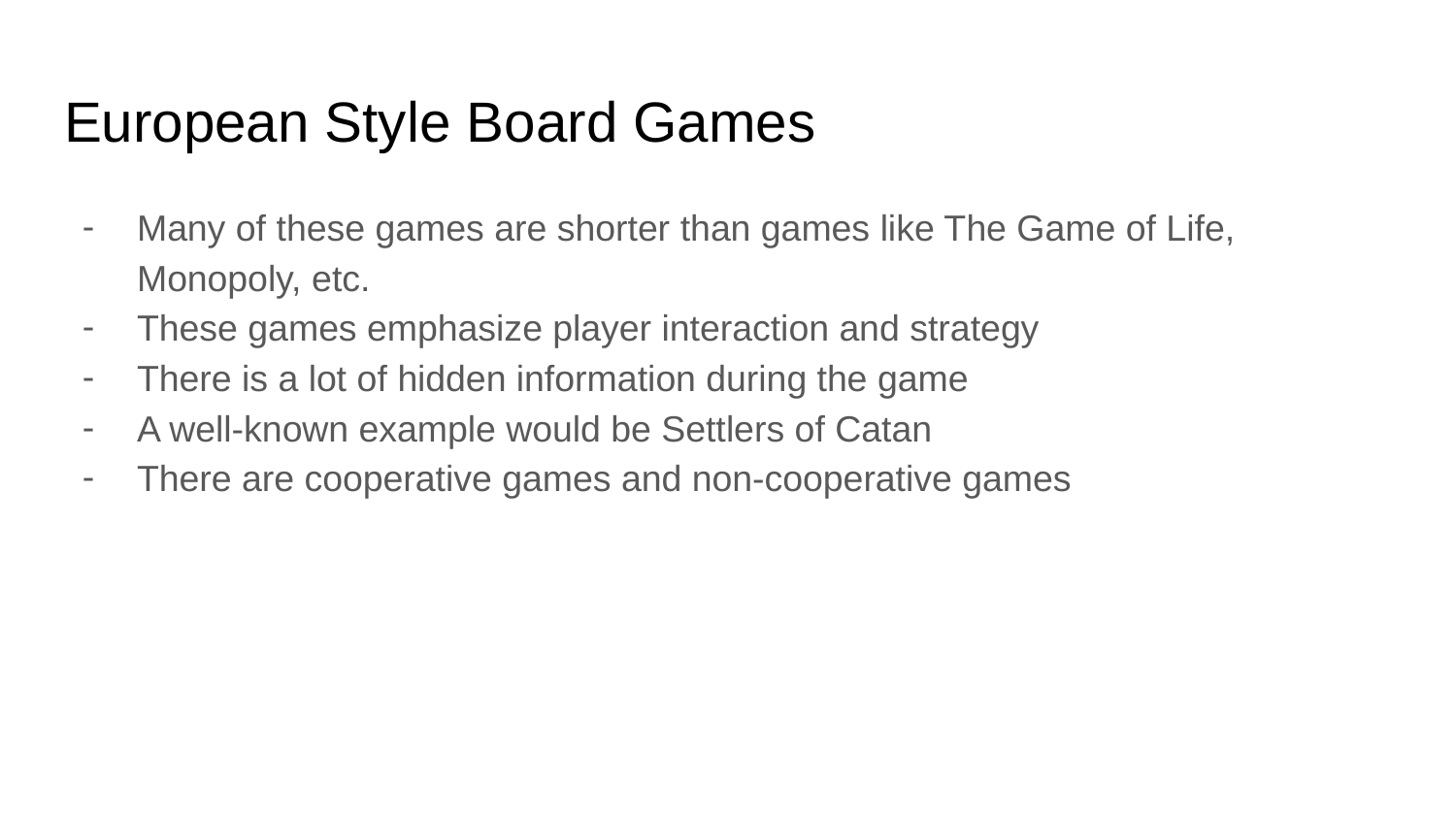

# European Style Board Games
Many of these games are shorter than games like The Game of Life, Monopoly, etc.
These games emphasize player interaction and strategy
There is a lot of hidden information during the game
A well-known example would be Settlers of Catan
There are cooperative games and non-cooperative games